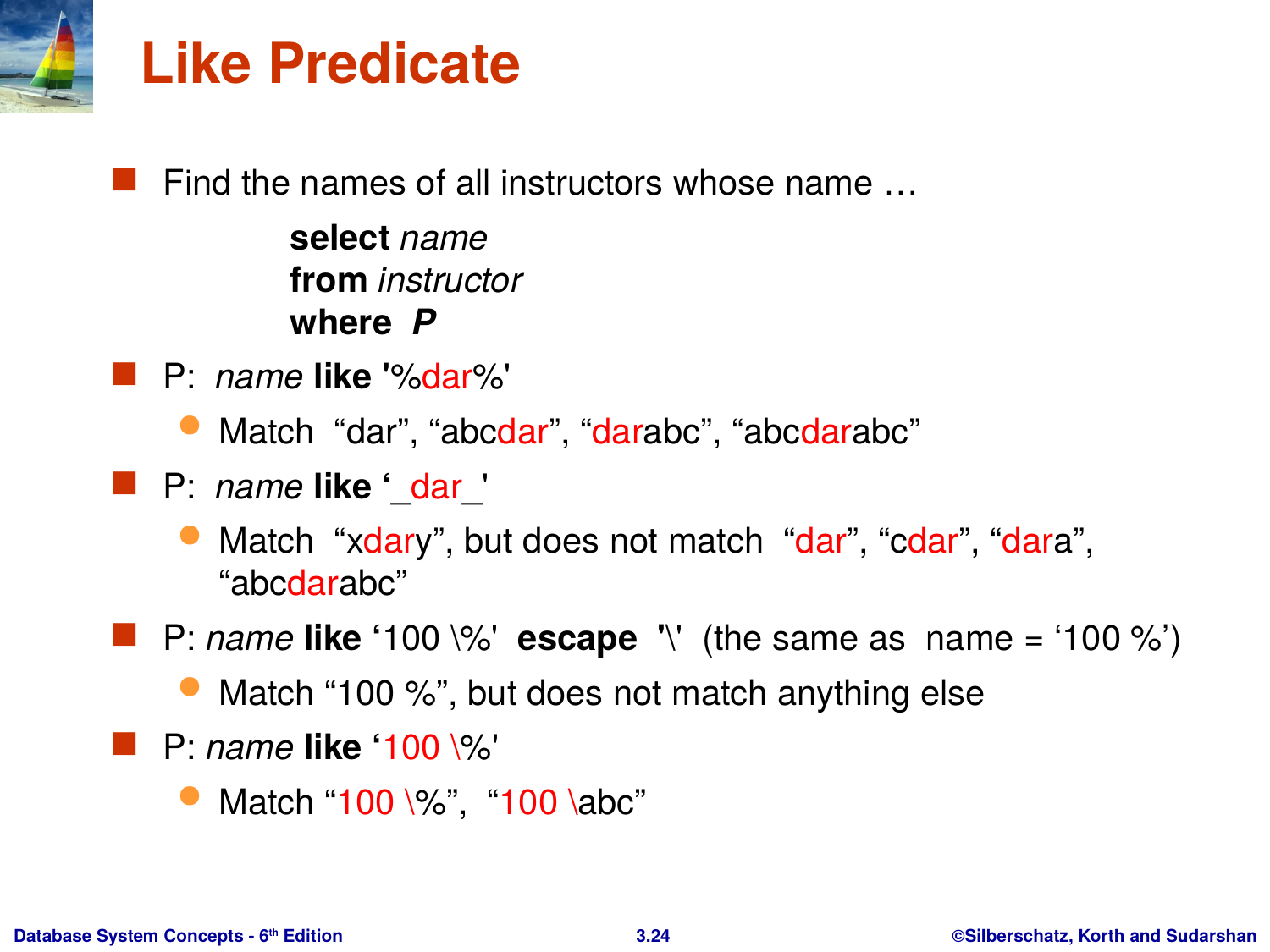

# Like Predicate
Find the names of all instructors whose name …
		select name
	from instructor
	where  P
P:  name like '%dar%'
Match  “dar”, “abcdar”, “darabc”, “abcdarabc”
P:  name like ‘_dar_'
Match  “xdary”, but does not match  “dar”, “cdar”, “dara”, “abcdarabc”
P: name like ‘100 \%'  escape  '\'  (the same as  name = ‘100 %’)
Match “100 %”, but does not match anything else
P: name like ‘100 \%'
Match “100 \%”,  “100 \abc”